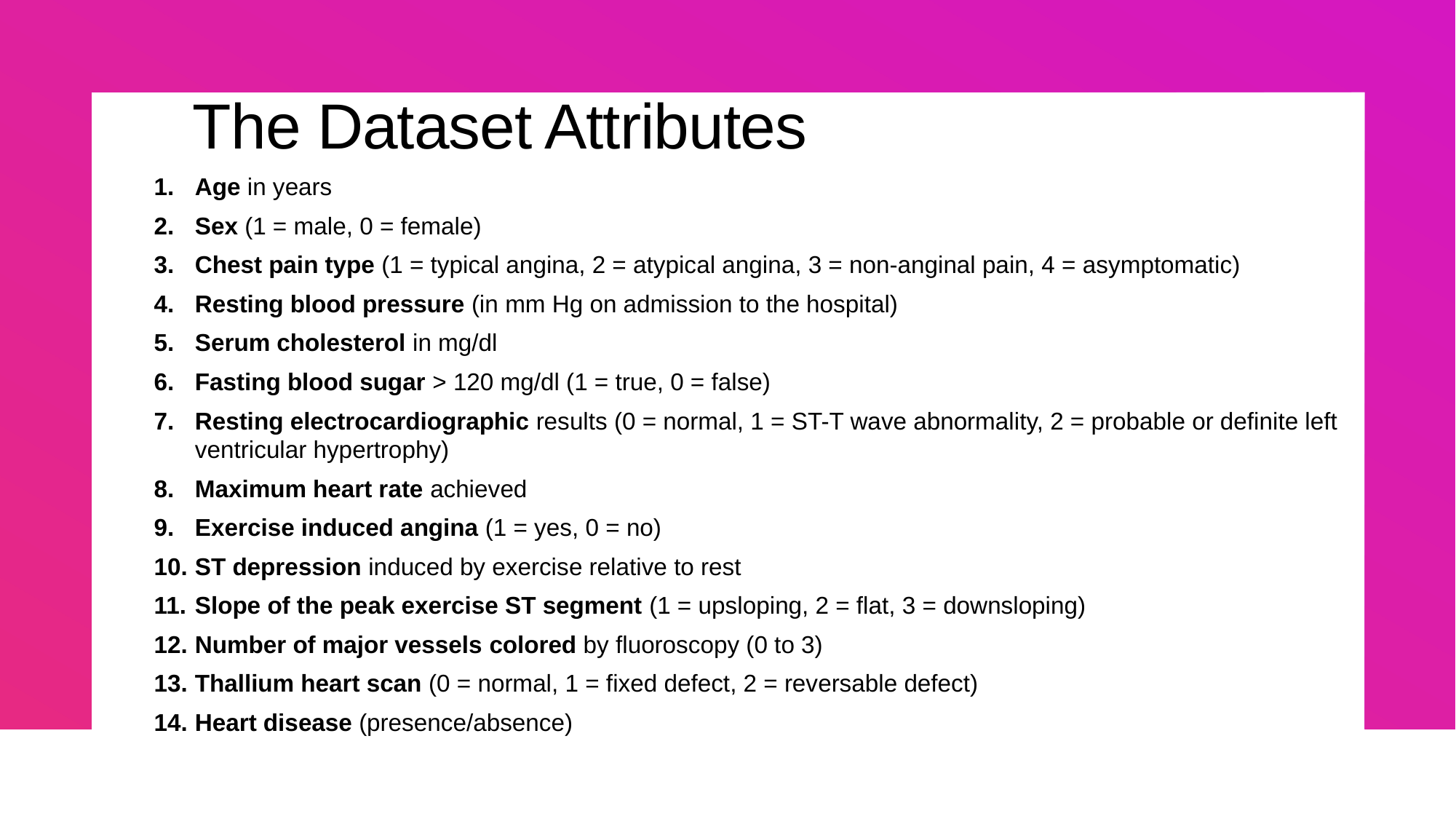

# The Dataset Attributes
Age in years
Sex (1 = male, 0 = female)
Chest pain type (1 = typical angina, 2 = atypical angina, 3 = non-anginal pain, 4 = asymptomatic)
Resting blood pressure (in mm Hg on admission to the hospital)
Serum cholesterol in mg/dl
Fasting blood sugar > 120 mg/dl (1 = true, 0 = false)
Resting electrocardiographic results (0 = normal, 1 = ST-T wave abnormality, 2 = probable or definite left ventricular hypertrophy)
Maximum heart rate achieved
Exercise induced angina (1 = yes, 0 = no)
ST depression induced by exercise relative to rest
Slope of the peak exercise ST segment (1 = upsloping, 2 = flat, 3 = downsloping)
Number of major vessels colored by fluoroscopy (0 to 3)
Thallium heart scan (0 = normal, 1 = fixed defect, 2 = reversable defect)
Heart disease (presence/absence)